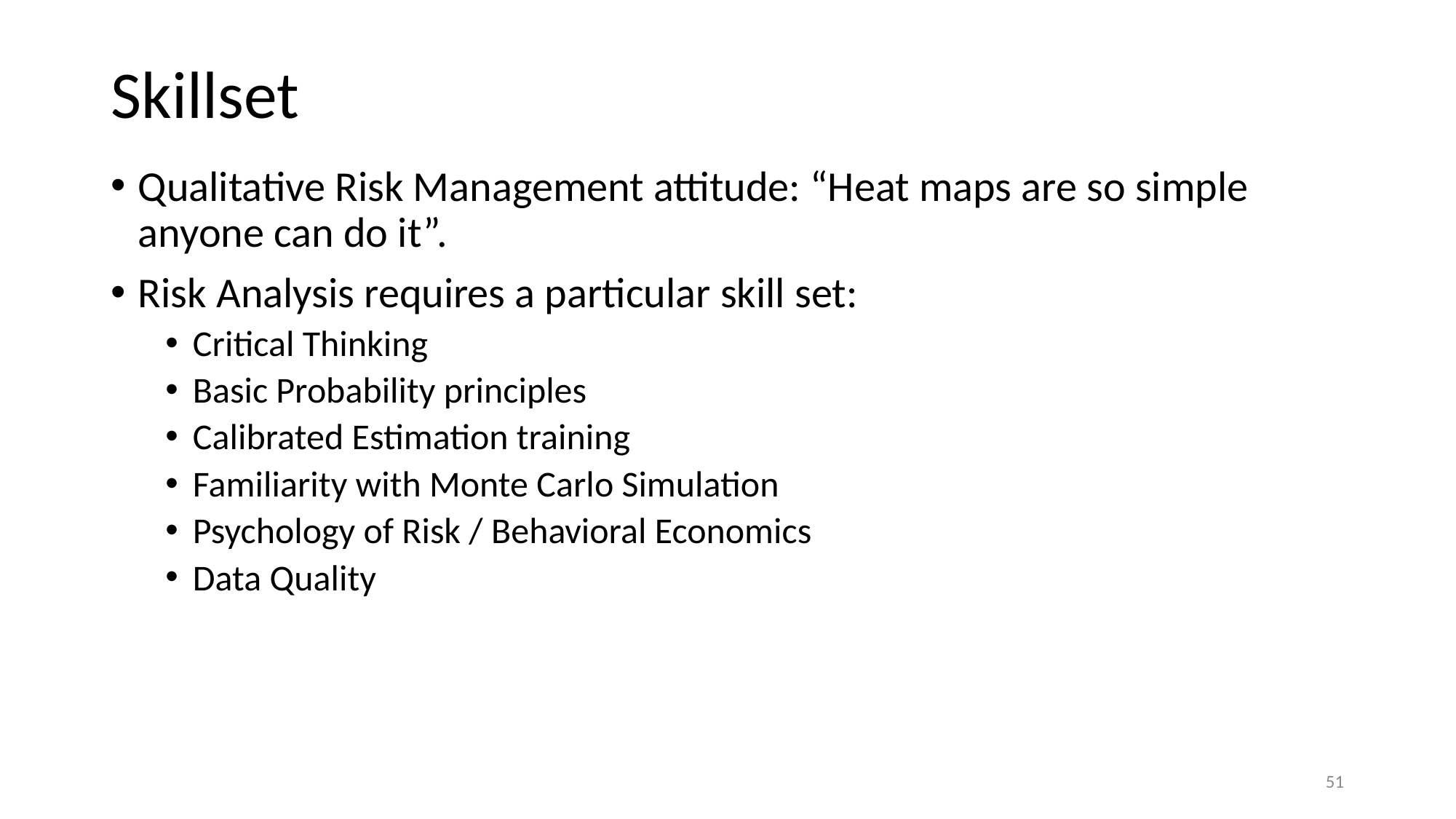

# Skillset
Qualitative Risk Management attitude: “Heat maps are so simple anyone can do it”.
Risk Analysis requires a particular skill set:
Critical Thinking
Basic Probability principles
Calibrated Estimation training
Familiarity with Monte Carlo Simulation
Psychology of Risk / Behavioral Economics
Data Quality

51